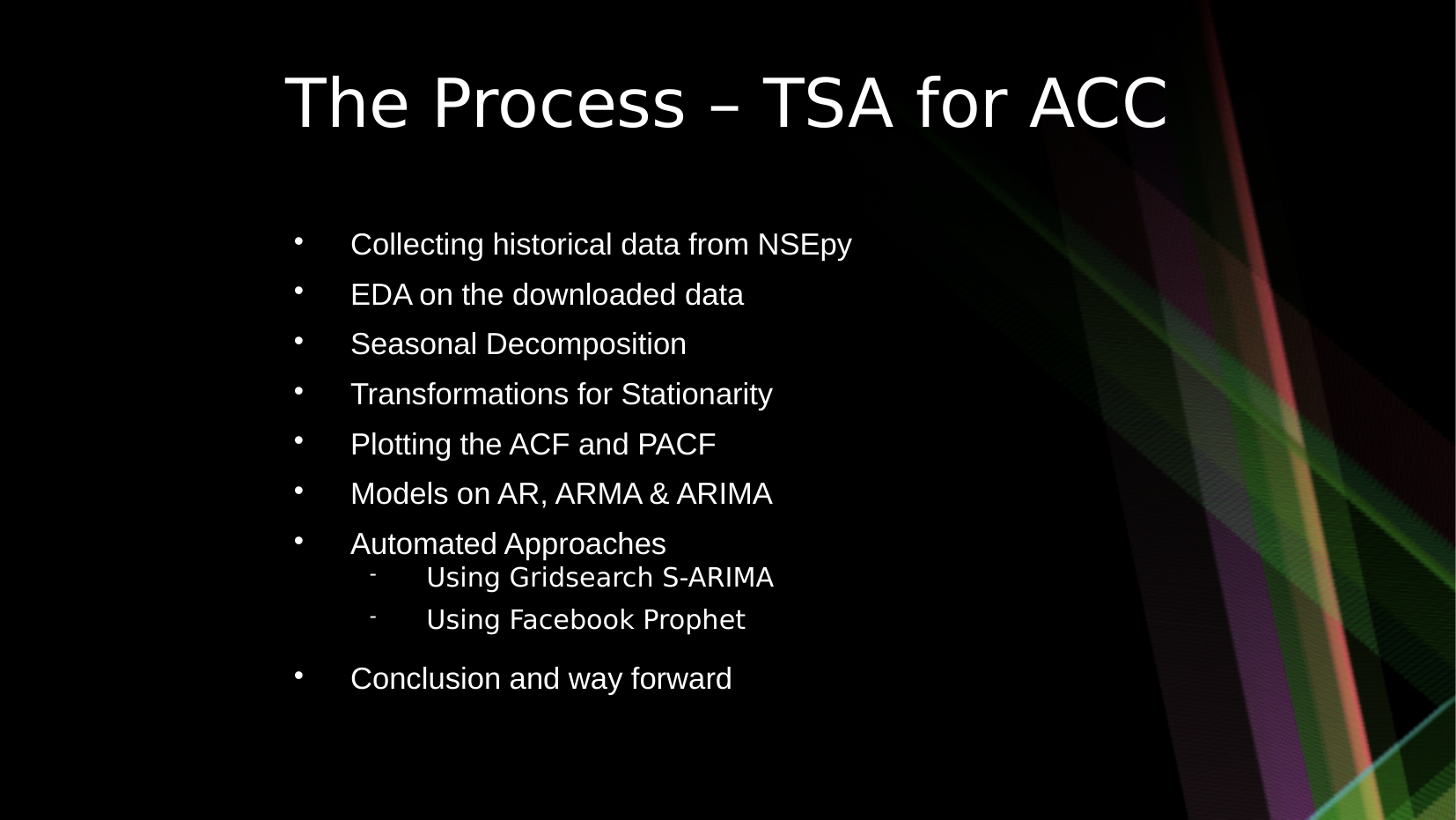

The Process – TSA for ACC
Collecting historical data from NSEpy
EDA on the downloaded data
Seasonal Decomposition
Transformations for Stationarity
Plotting the ACF and PACF
Models on AR, ARMA & ARIMA
Automated Approaches
Using Gridsearch S-ARIMA
Using Facebook Prophet
Conclusion and way forward